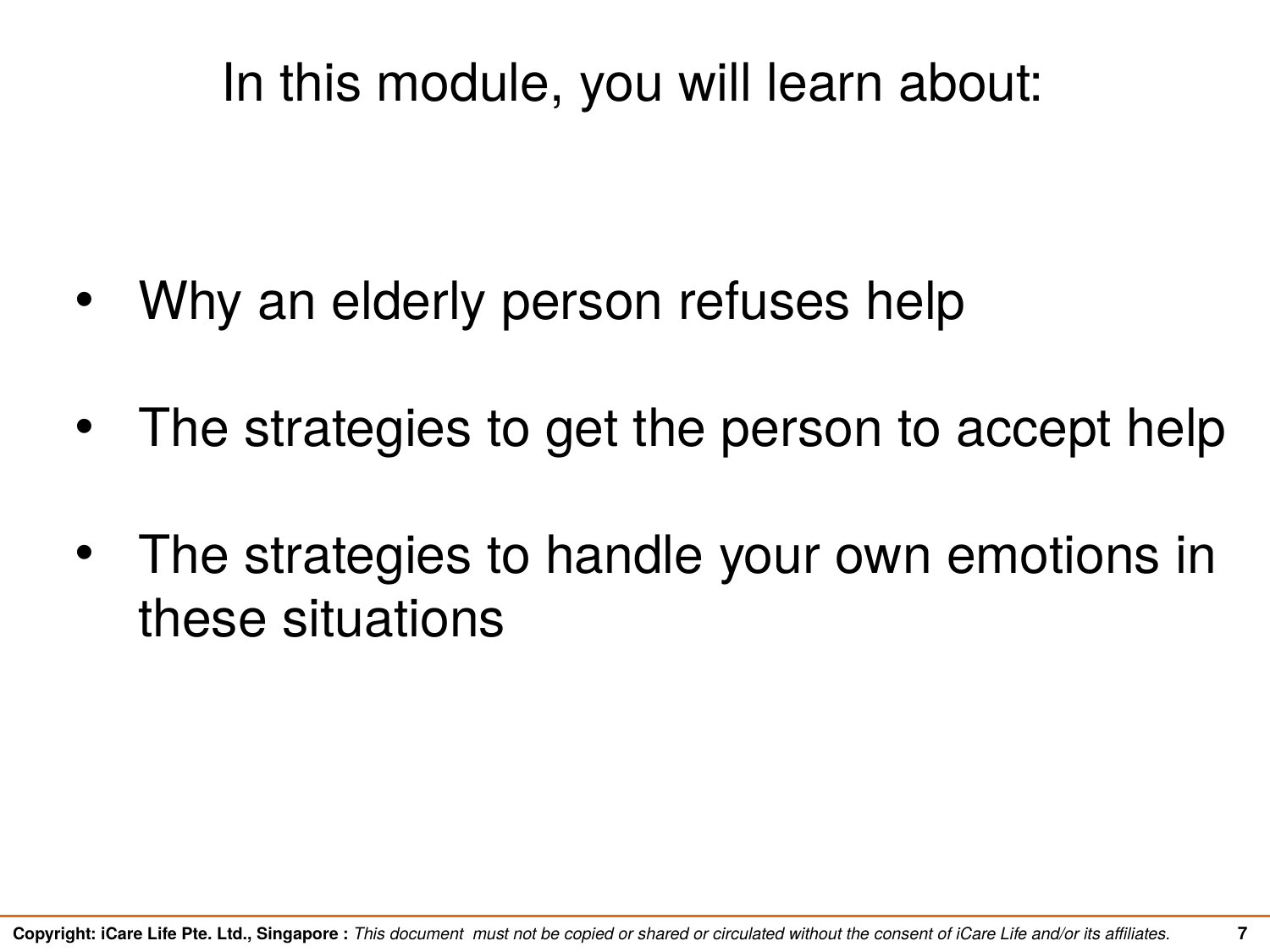

In this module, you will learn about:
Why an elderly person refuses help

The strategies to get the person to accept help

The strategies to handle your own emotions in these situations
7
Copyright: iCare Life Pte. Ltd., Singapore : This document  must not be copied or shared or circulated without the consent of iCare Life and/or its affiliates.